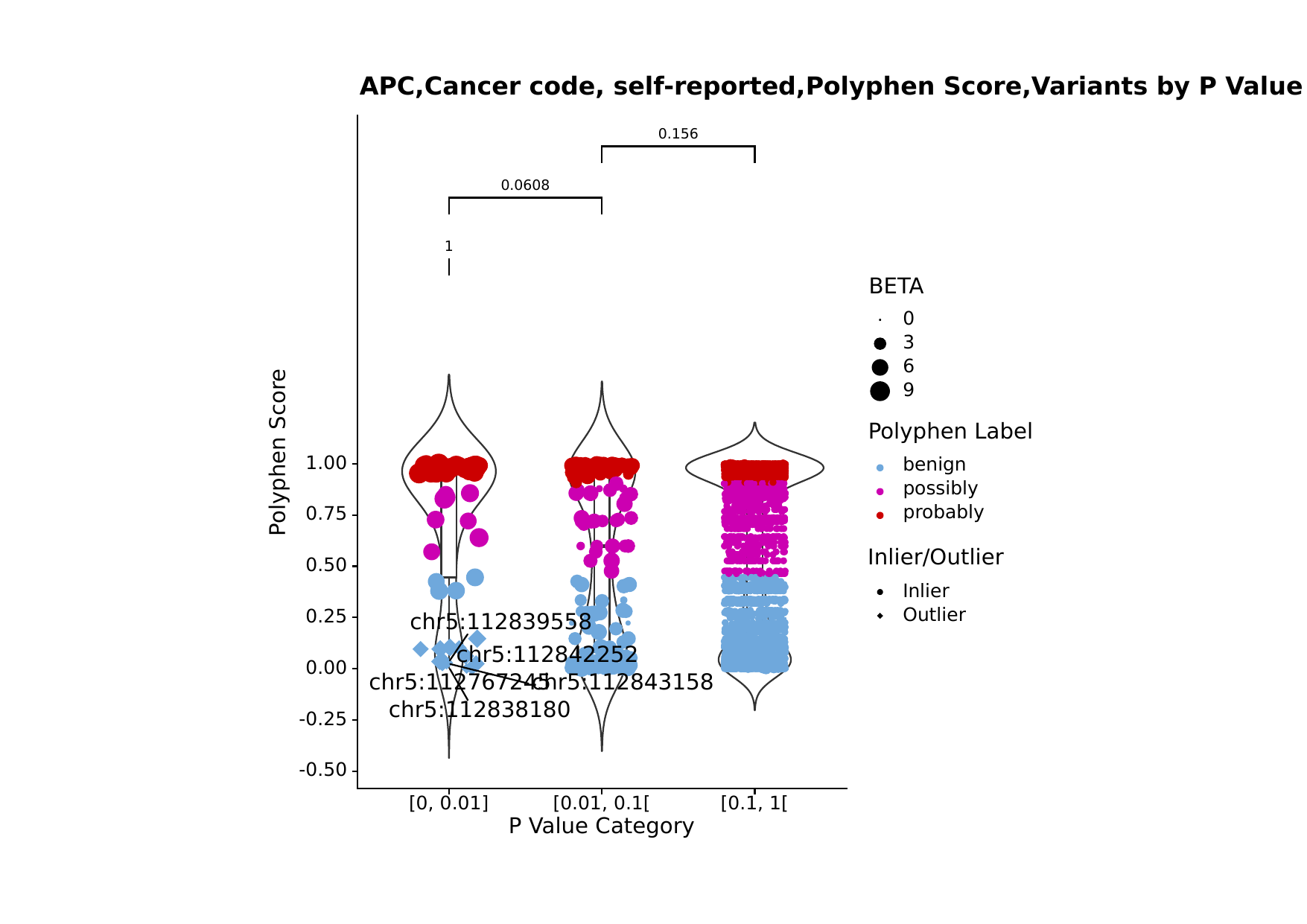

APC,Cancer code, self-reported,Polyphen Score,Variants by P Value Category

0.156

0.0608

1

BETA
0

3

6

9
Polyphen Label

Polyphen Score

1.00
benign

possibly

probably

0.75

Inlier/Outlier

0.50

Inlier

Outlier

0.25

chr5:112839558

chr5:112842252

0.00

chr5:112767245
chr5:112843158
chr5:112838180
-0.25

-0.50

[0, 0.01]
[0.01, 0.1[
[0.1, 1[
P Value Category